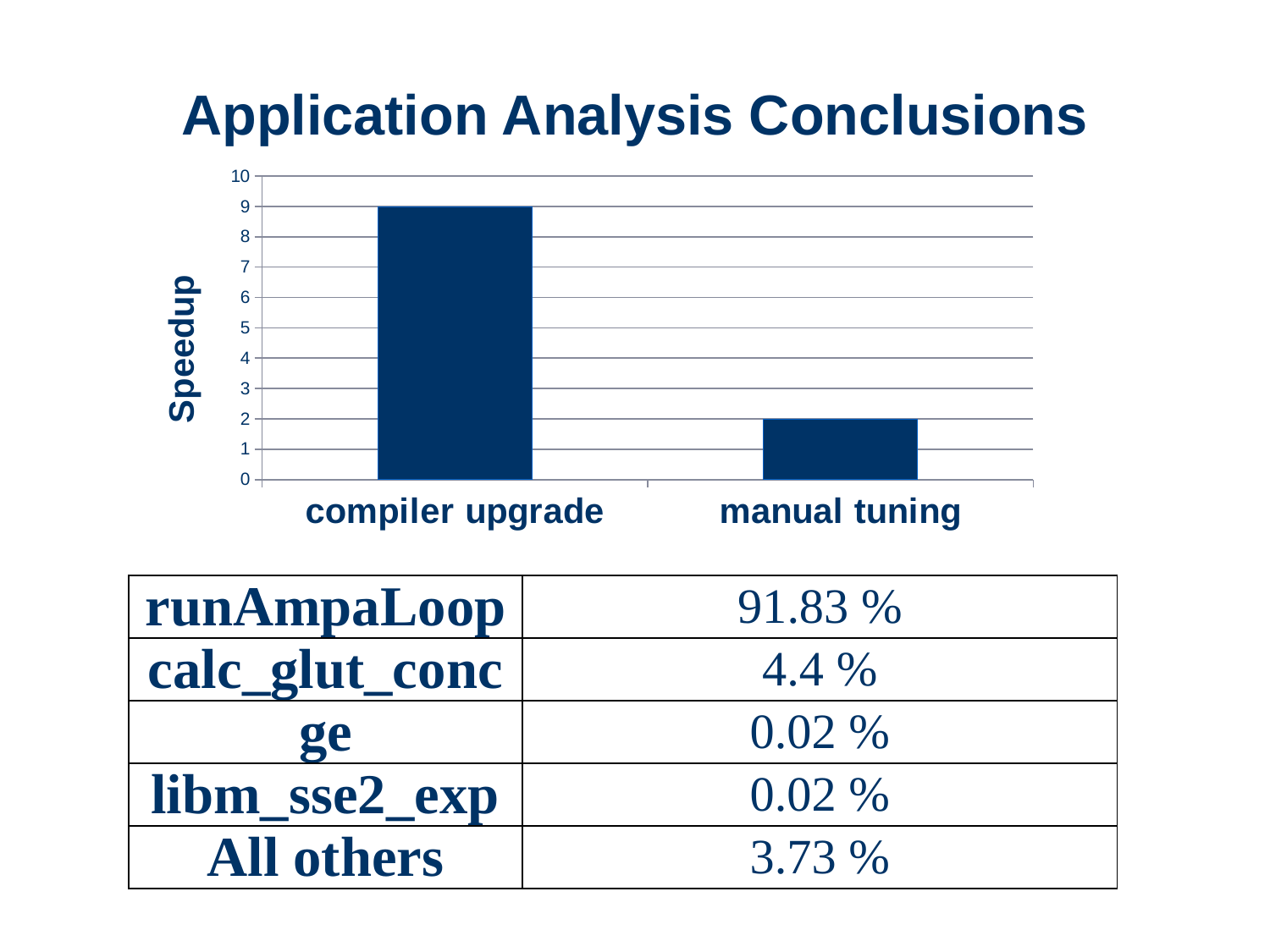

# Application Analysis Conclusions

### Chart

| Category |  |
|---|---|
| compiler upgrade | 9.0 |
| manual tuning | 2.0 |
| runAmpaLoop | 91.83 % |
| --- | --- |
| calc\_glut\_conc | 4.4 % |
| ge | 0.02 % |
| libm\_sse2\_exp | 0.02 % |
| All others | 3.73 % |